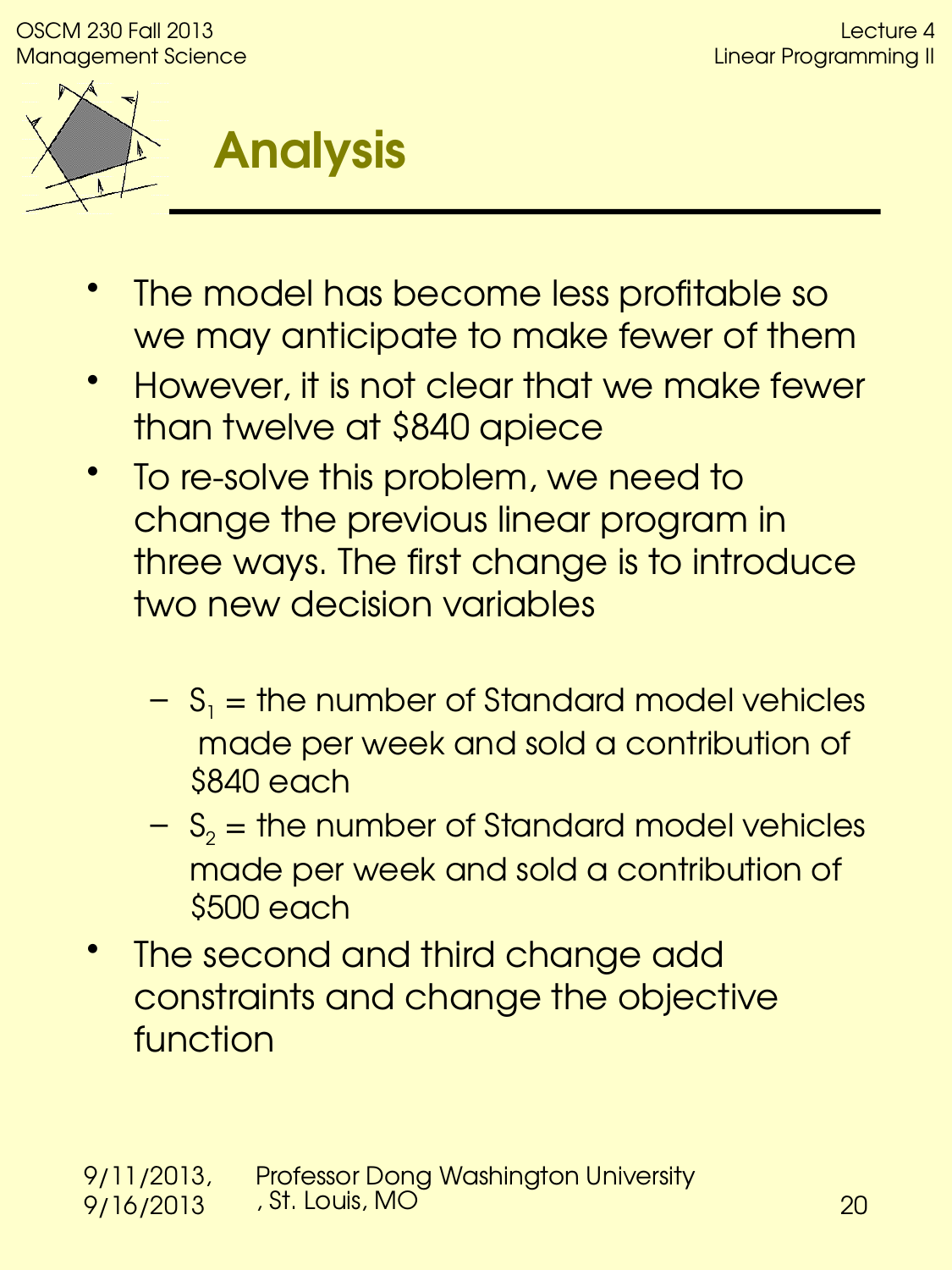

# Analysis
The model has become less profitable so we may anticipate to make fewer of them
However, it is not clear that we make fewer than twelve at $840 apiece
To re-solve this problem, we need to change the previous linear program in three ways. The first change is to introduce two new decision variables

S1 = the number of Standard model vehicles  made per week and sold a contribution of $840 each
S2 = the number of Standard model vehicles made per week and sold a contribution of $500 each
The second and third change add constraints and change the objective function

9/11/2013, 9/16/2013
Professor Dong Washington University, St. Louis, MO

20